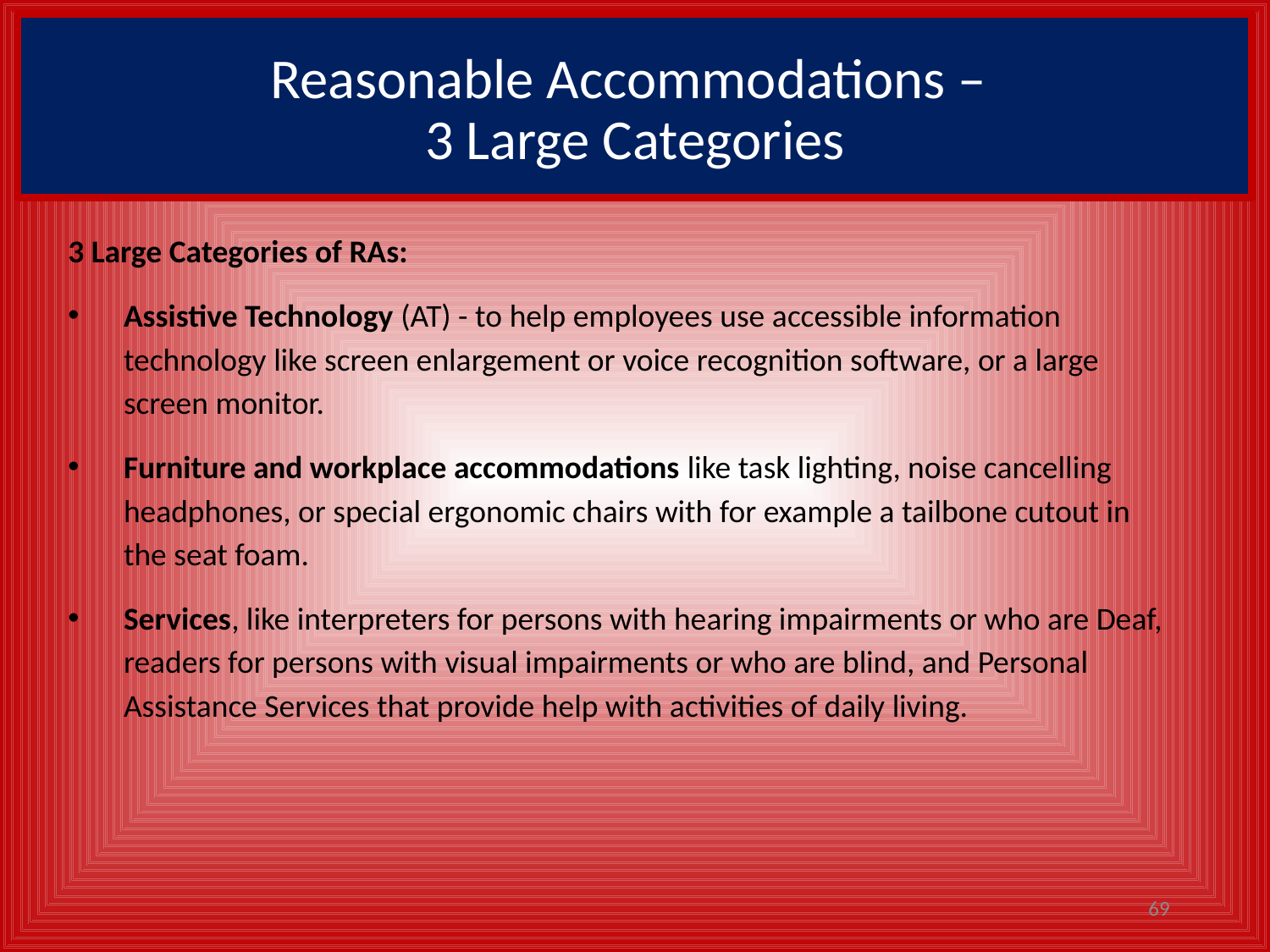

# Reasonable Accommodations – 3 Large Categories
3 Large Categories of RAs:
Assistive Technology (AT) - to help employees use accessible information technology like screen enlargement or voice recognition software, or a large screen monitor.
Furniture and workplace accommodations like task lighting, noise cancelling headphones, or special ergonomic chairs with for example a tailbone cutout in the seat foam.
Services, like interpreters for persons with hearing impairments or who are Deaf, readers for persons with visual impairments or who are blind, and Personal Assistance Services that provide help with activities of daily living.
69